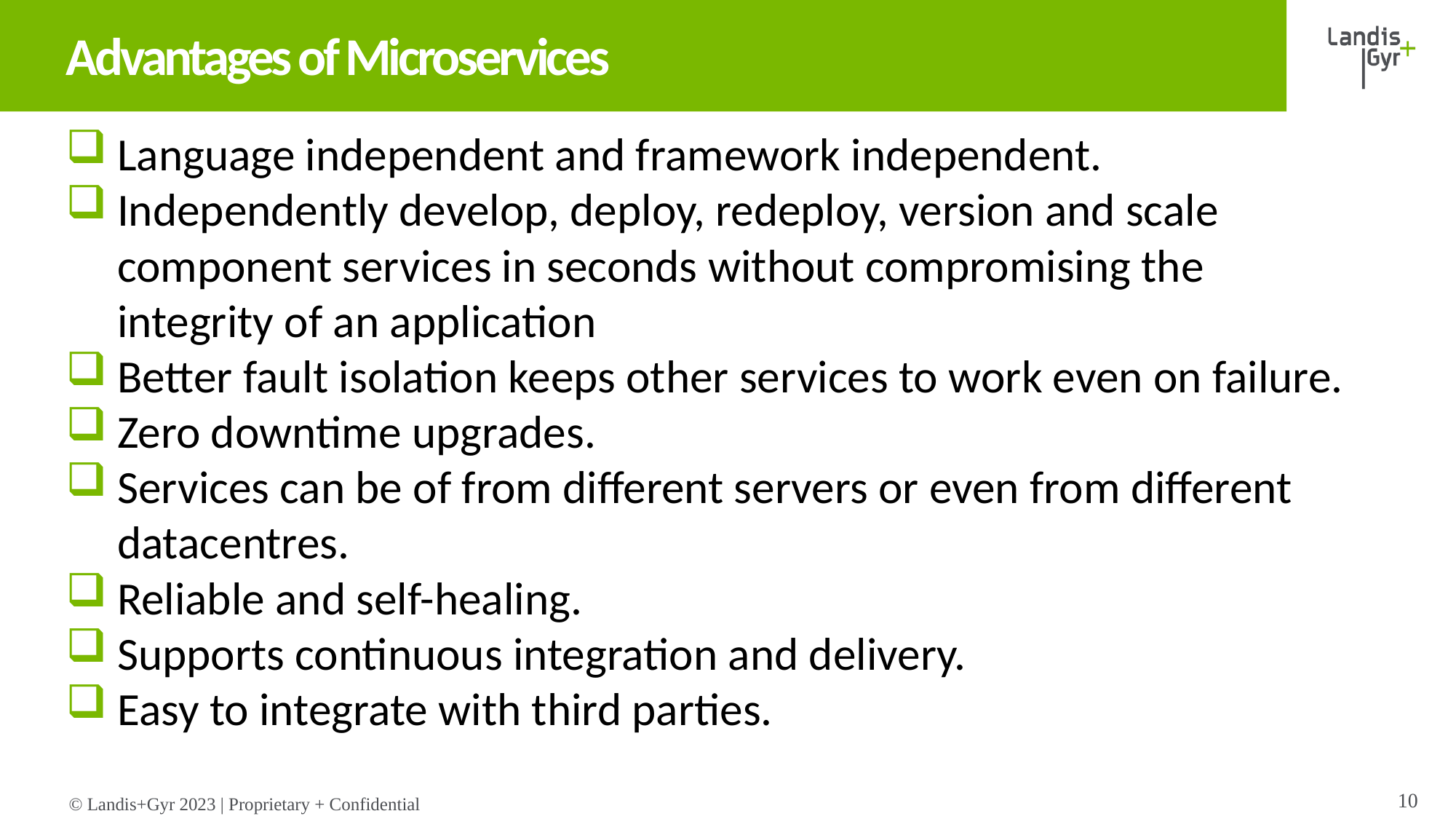

# Advantages of Microservices
Language independent and framework independent.
Independently develop, deploy, redeploy, version and scale component services in seconds without compromising the integrity of an application
Better fault isolation keeps other services to work even on failure.
Zero downtime upgrades.
Services can be of from different servers or even from different datacentres.
Reliable and self-healing.
Supports continuous integration and delivery.
Easy to integrate with third parties.

10